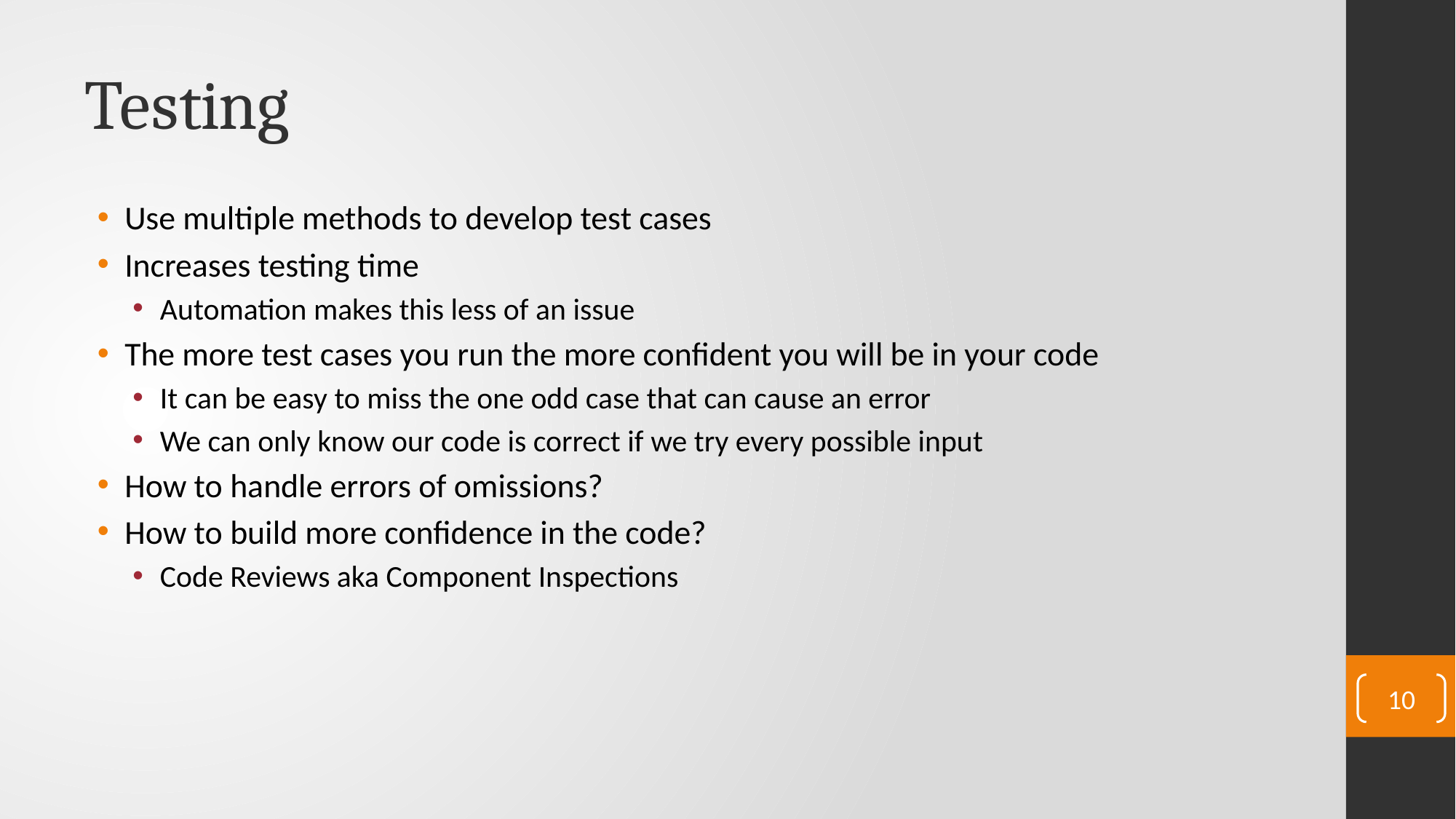

# Testing
Use multiple methods to develop test cases
Increases testing time
Automation makes this less of an issue
The more test cases you run the more confident you will be in your code
It can be easy to miss the one odd case that can cause an error
We can only know our code is correct if we try every possible input
How to handle errors of omissions?
How to build more confidence in the code?
Code Reviews aka Component Inspections

10